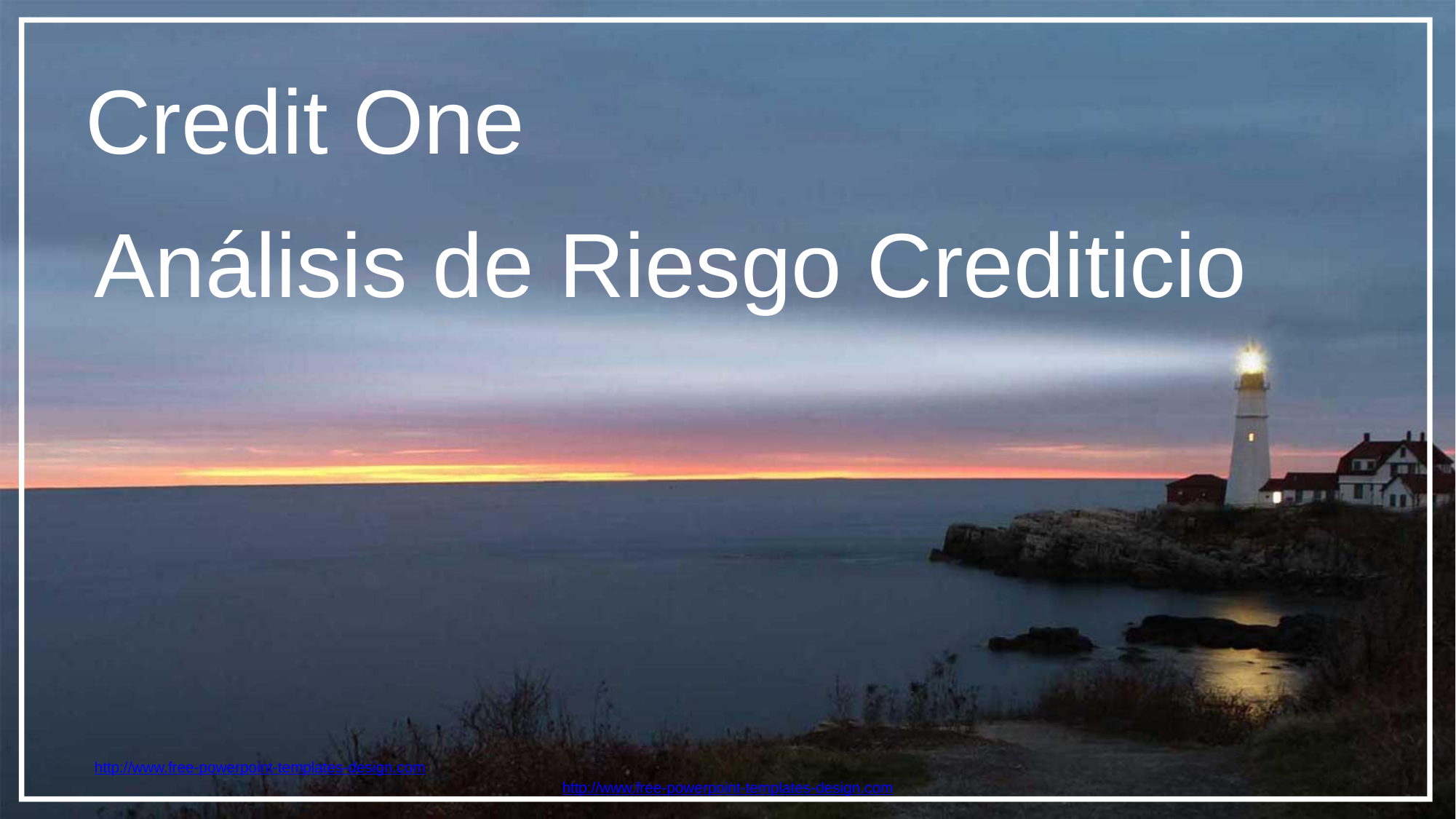

Credit One
Análisis de Riesgo Crediticio

http://www.free-powerpoint-templates-design.com
http://www.free-powerpoint-templates-design.com